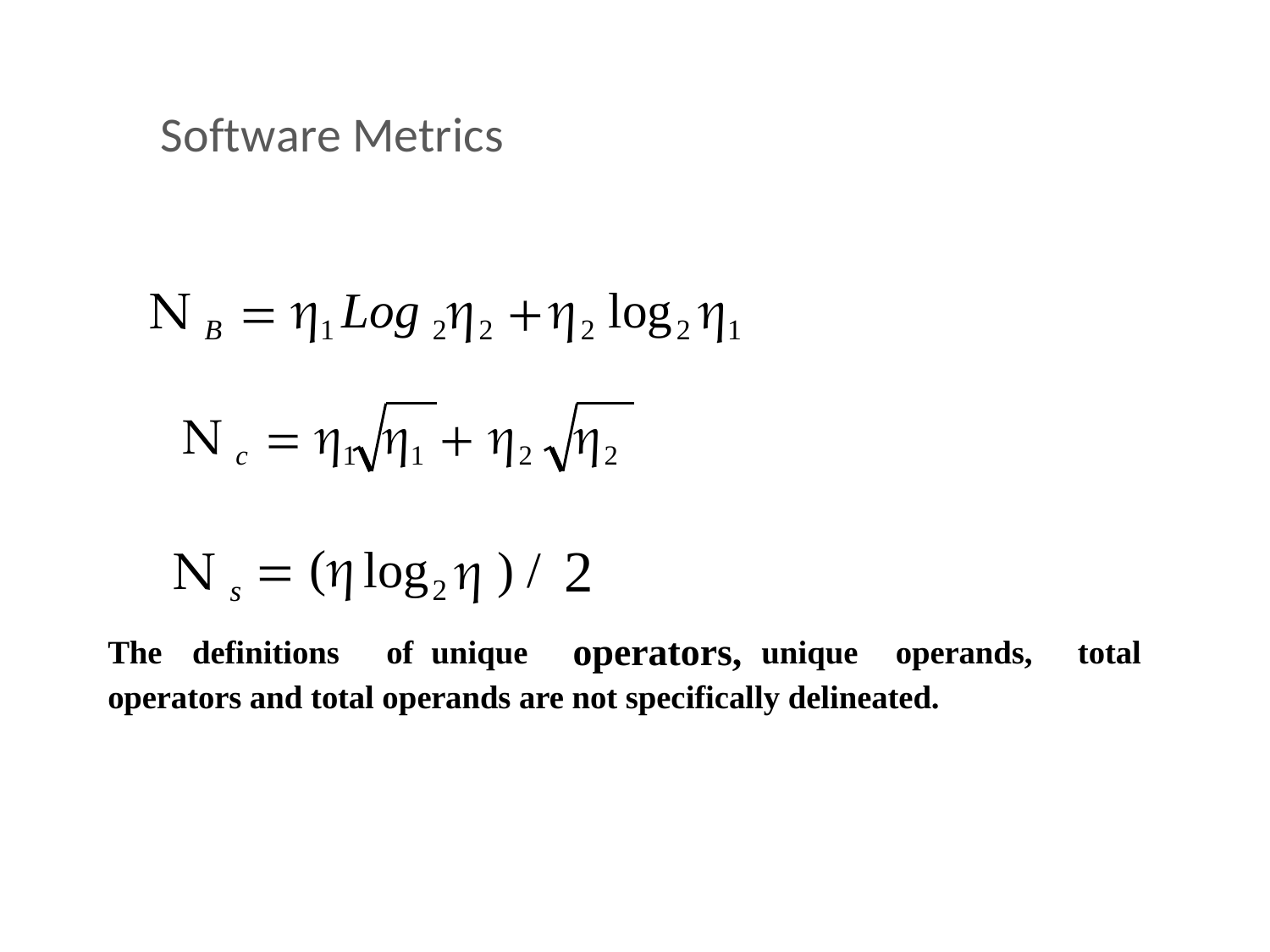

Software Metrics
Ν B  = η1 Log 2η2 +η2 log2 η1

Ν c  = η1
η1 + η2
η2

= (η
log2 η ) /
Ν s
2
operators,
The
definitions
of  unique
unique
operands,
total
operators and total operands are not specifically delineated.